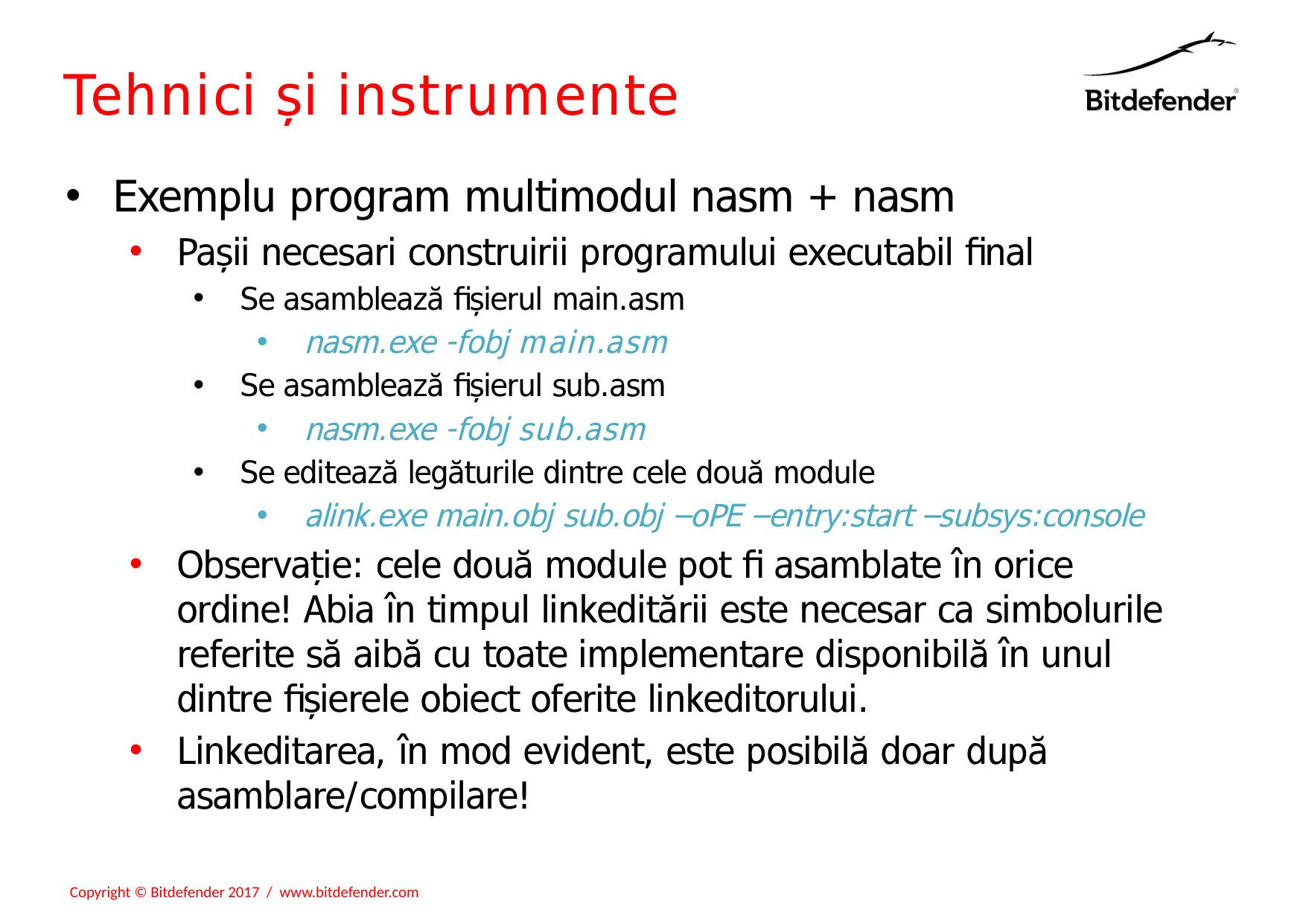

# Tehnici și instrumente
Exemplu program multimodul nasm + nasm
Pașii necesari construirii programului executabil final
Se asamblează fișierul main.asm
nasm.exe -fobj main.asm
Se asamblează fișierul sub.asm
nasm.exe -fobj sub.asm
Se editează legăturile dintre cele două module
alink.exe main.obj sub.obj –oPE –entry:start –subsys:console
Observație: cele două module pot fi asamblate în orice ordine! Abia în timpul linkeditării este necesar ca simbolurile referite să aibă cu toate implementare disponibilă în unul dintre fișierele obiect oferite linkeditorului.
Linkeditarea, în mod evident, este posibilă doar după asamblare/compilare!